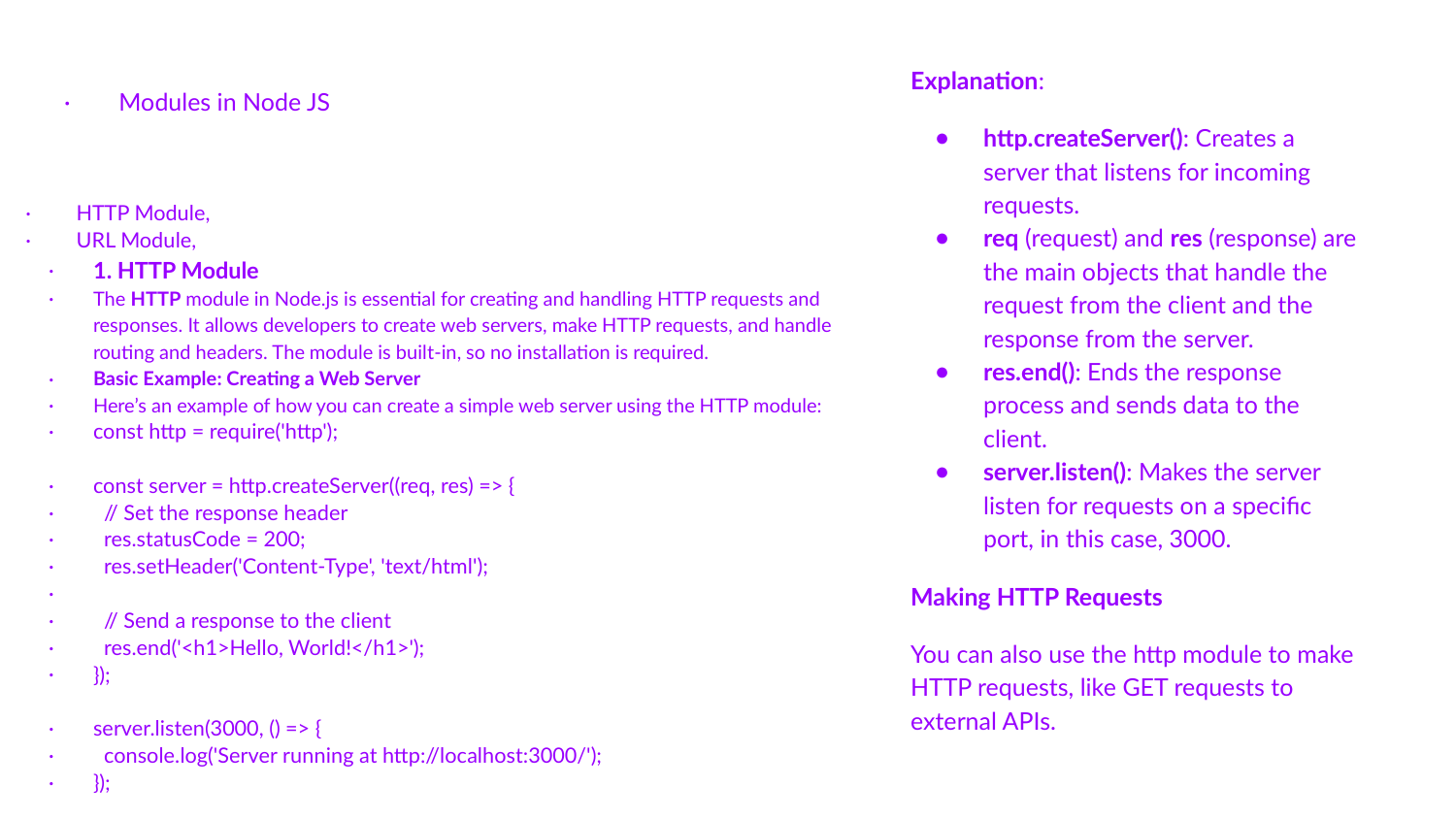

Explanation:
http.createServer(): Creates a server that listens for incoming requests.
req (request) and res (response) are the main objects that handle the request from the client and the response from the server.
res.end(): Ends the response process and sends data to the client.
server.listen(): Makes the server listen for requests on a specific port, in this case, 3000.
Making HTTP Requests
You can also use the http module to make HTTP requests, like GET requests to external APIs.
# Modules in Node JS
HTTP Module,
URL Module,
1. HTTP Module
The HTTP module in Node.js is essential for creating and handling HTTP requests and responses. It allows developers to create web servers, make HTTP requests, and handle routing and headers. The module is built-in, so no installation is required.
Basic Example: Creating a Web Server
Here’s an example of how you can create a simple web server using the HTTP module:
const http = require('http');

const server = http.createServer((req, res) => {
  // Set the response header
  res.statusCode = 200;
  res.setHeader('Content-Type', 'text/html');

  // Send a response to the client
  res.end('<h1>Hello, World!</h1>');
});

server.listen(3000, () => {
  console.log('Server running at http://localhost:3000/');
});